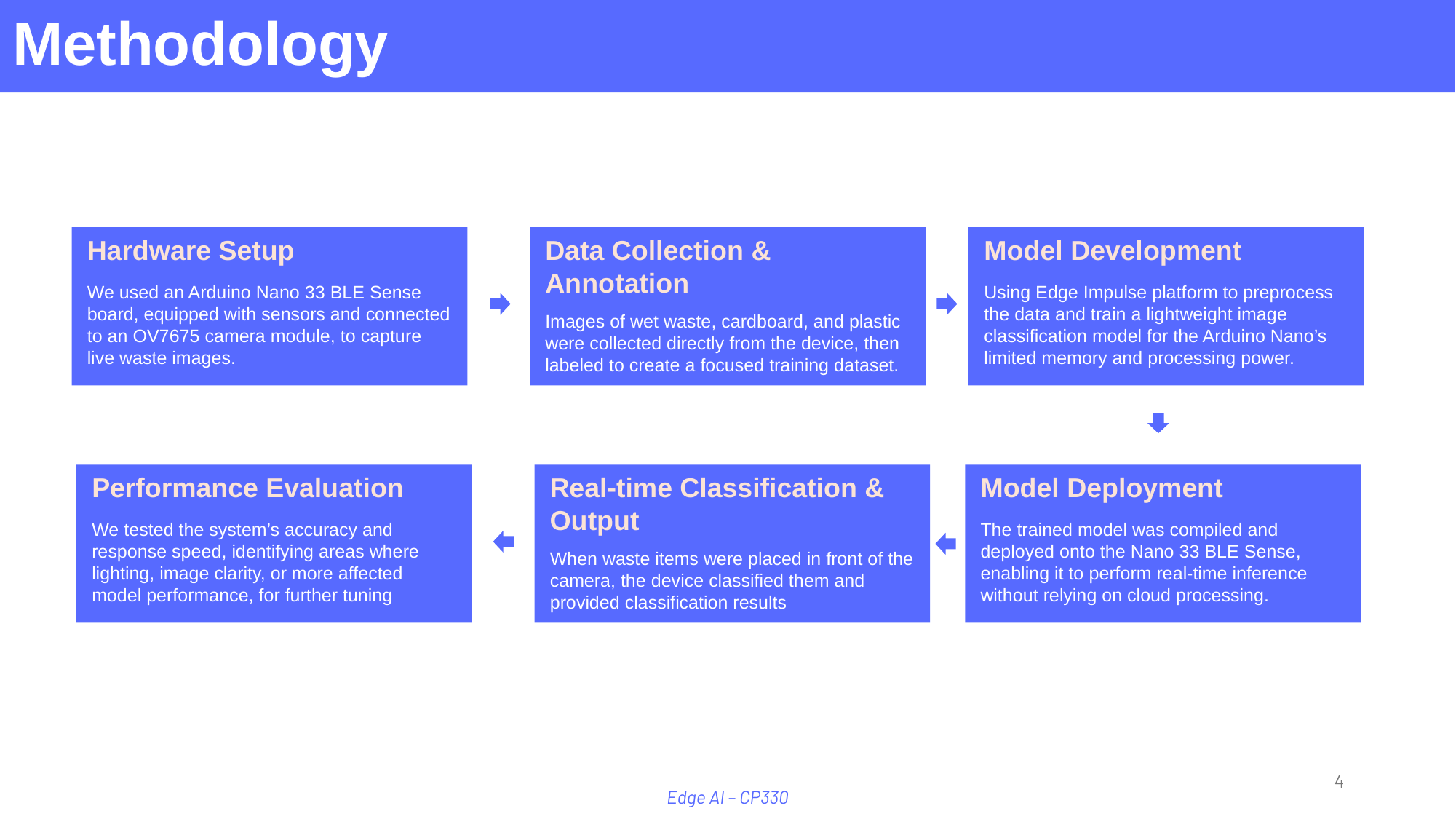

# Methodology

Data Collection & Annotation
Images of wet waste, cardboard, and plastic were collected directly from the device, then labeled to create a focused training dataset.

Model Development
Using Edge Impulse platform to preprocess the data and train a lightweight image classification model for the Arduino Nano’s limited memory and processing power.

Hardware Setup
We used an Arduino Nano 33 BLE Sense board, equipped with sensors and connected to an OV7675 camera module, to capture live waste images.

Real-time Classification & Output
When waste items were placed in front of the camera, the device classified them and provided classification results

Model Deployment
The trained model was compiled and deployed onto the Nano 33 BLE Sense, enabling it to perform real-time inference without relying on cloud processing.

Performance Evaluation
We tested the system’s accuracy and response speed, identifying areas where lighting, image clarity, or more affected model performance, for further tuning

4
Edge AI – CP330